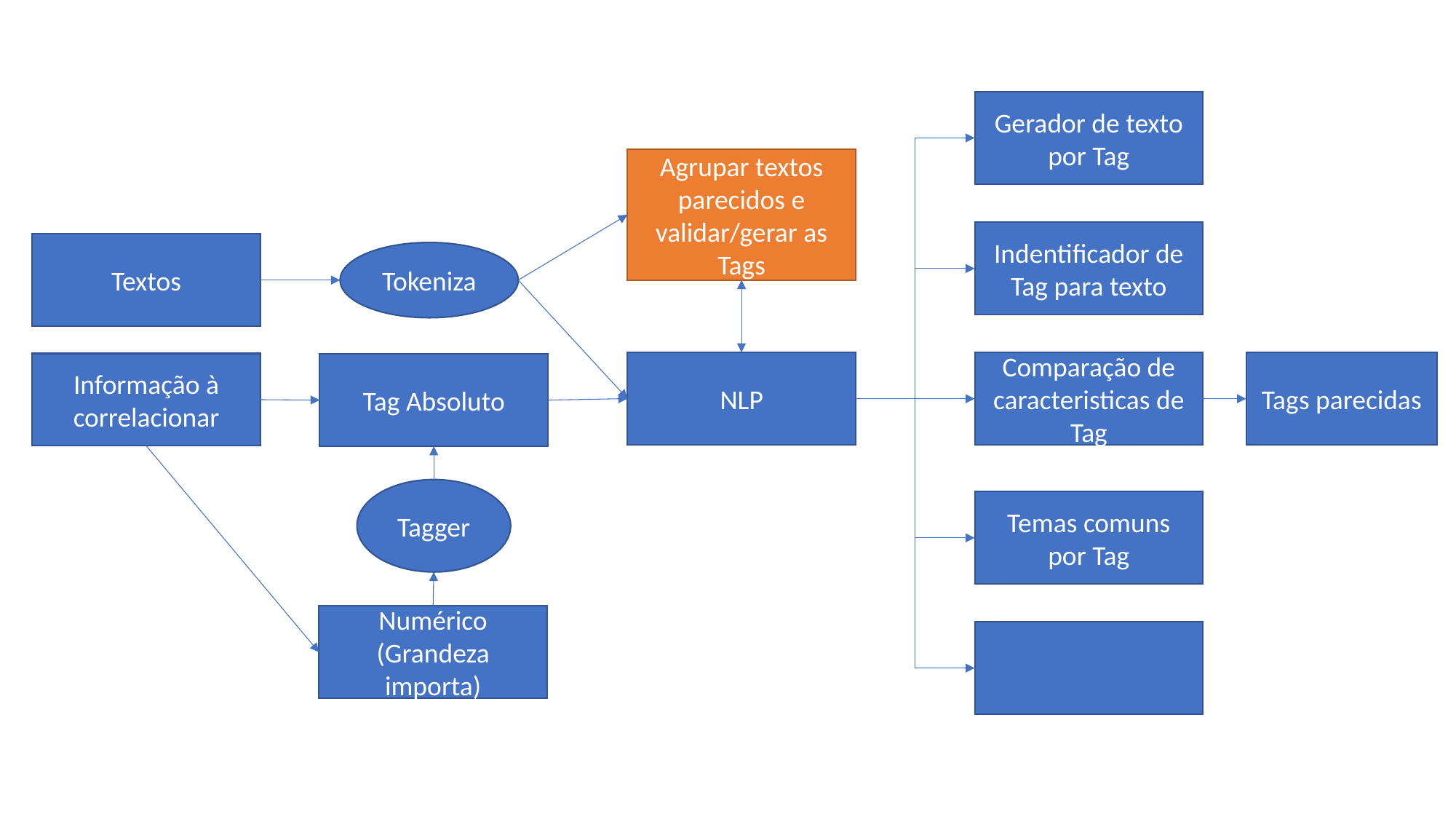

Gerador de texto por Tag
Agrupar textos parecidos e validar/gerar as Tags
Indentificador de Tag para texto
Textos
Tokeniza
NLP
Tags parecidas
Comparação de caracteristicas de Tag
Informação à correlacionar
Tag Absoluto
Tagger
Temas comuns por Tag
Numérico (Grandeza importa)